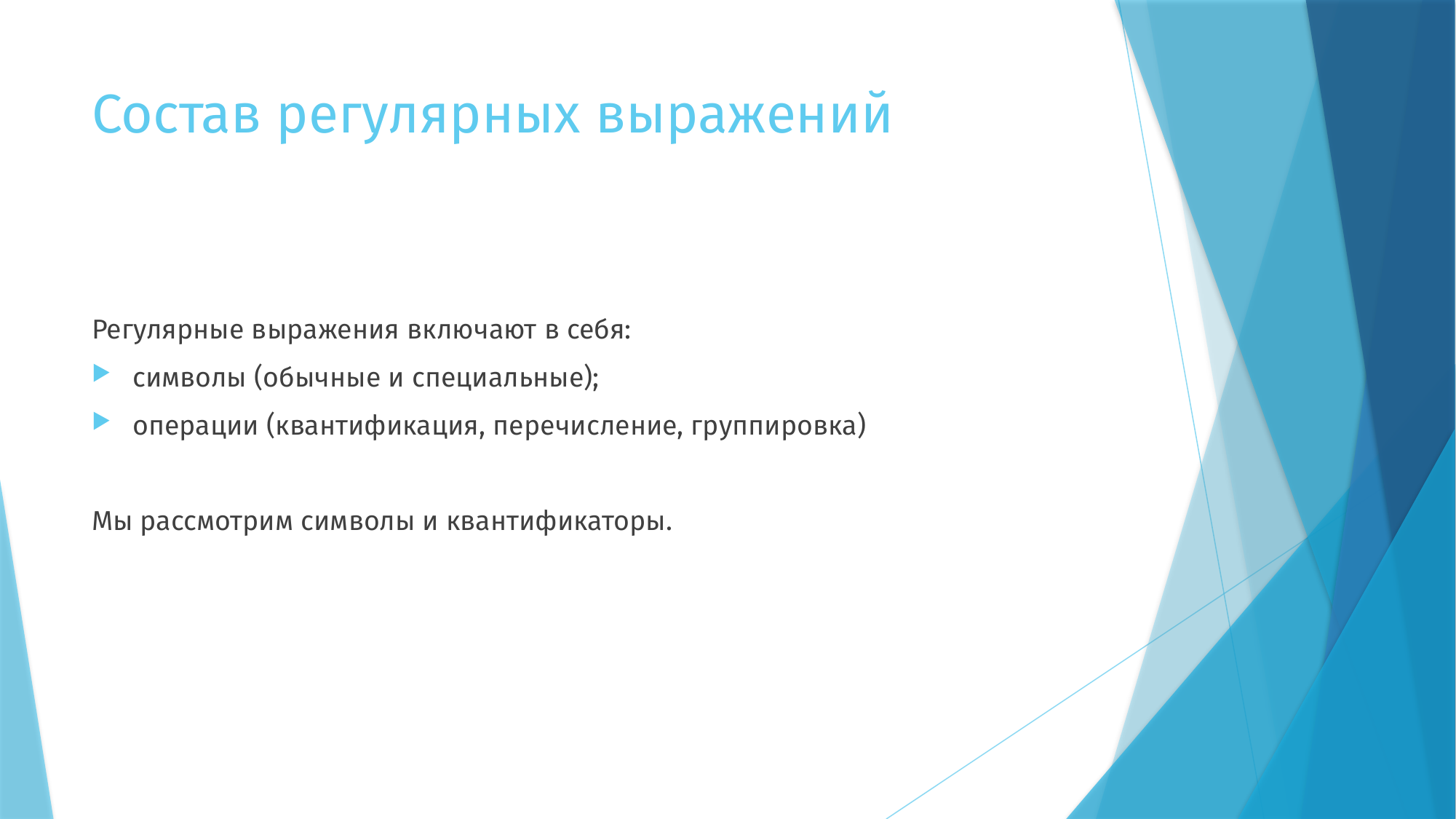

# Состав регулярных выражений

Регулярные выражения включают в себя:
символы (обычные и специальные);
операции (квантификация, перечисление, группировка)

Мы рассмотрим символы и квантификаторы.